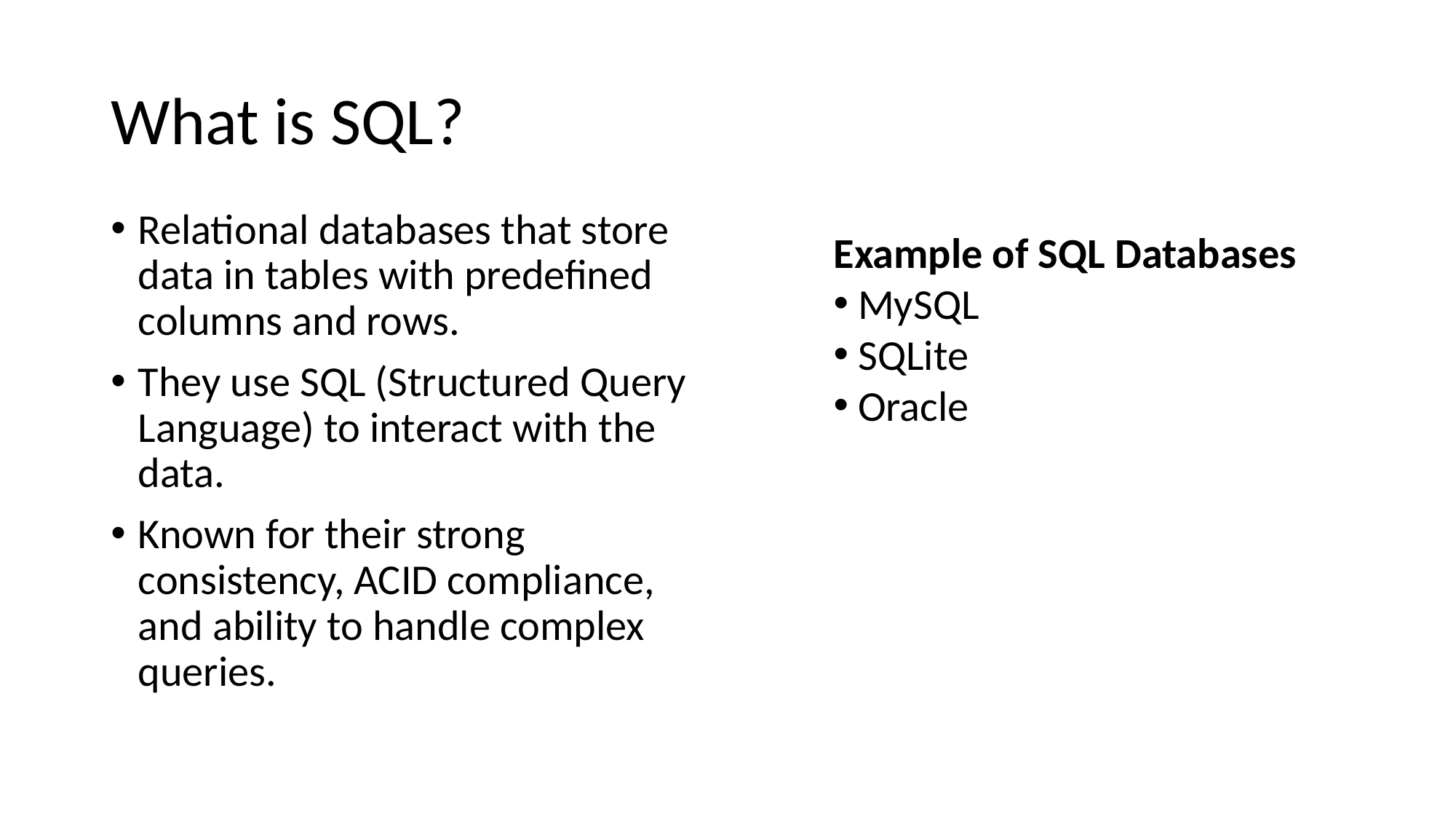

# What is SQL?
Relational databases that store data in tables with predefined columns and rows.
They use SQL (Structured Query Language) to interact with the data.
Known for their strong consistency, ACID compliance, and ability to handle complex queries.

Example of SQL Databases
 MySQL
 SQLite
 Oracle